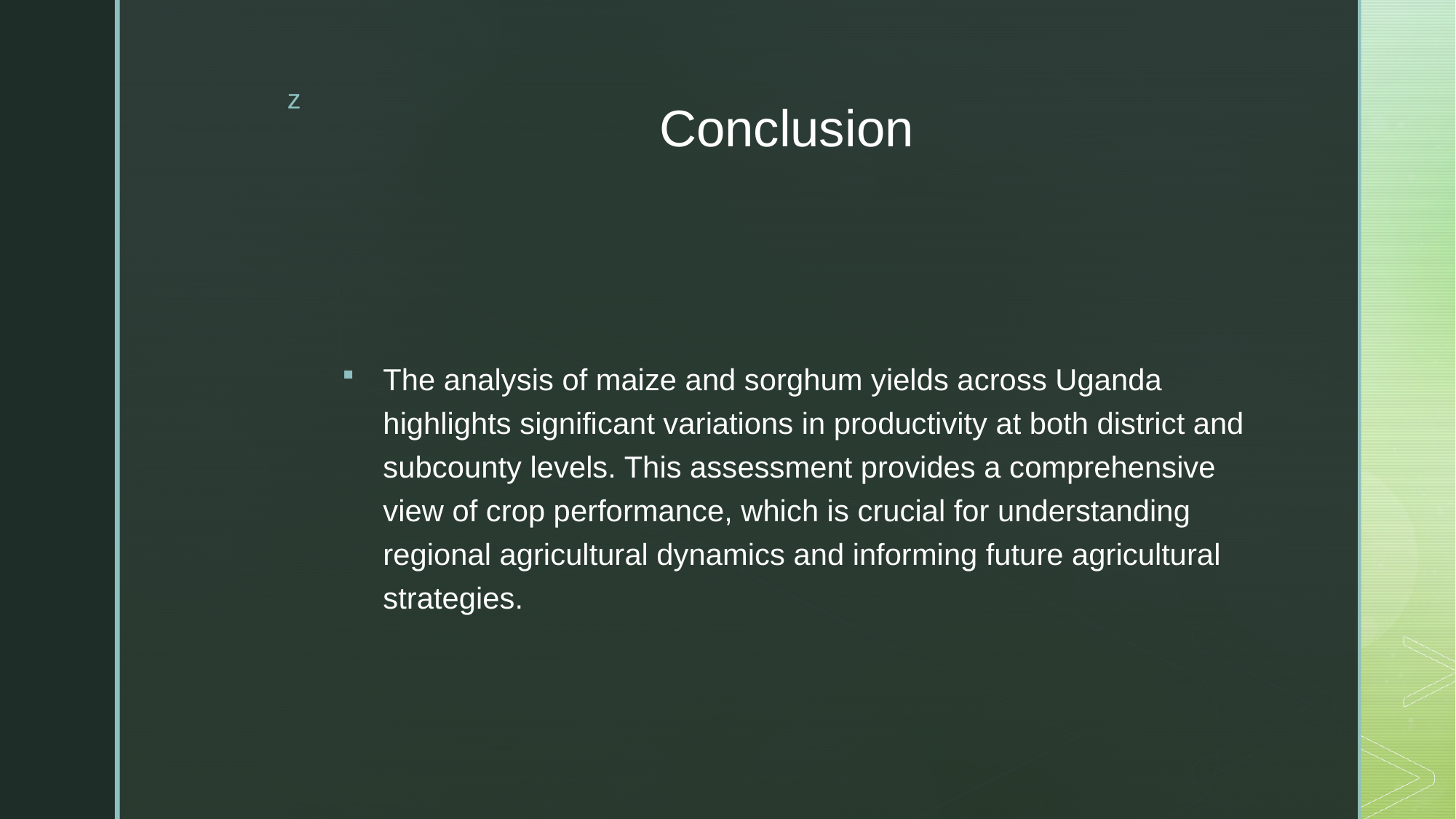

# Conclusion
The analysis of maize and sorghum yields across Uganda highlights significant variations in productivity at both district and subcounty levels. This assessment provides a comprehensive view of crop performance, which is crucial for understanding regional agricultural dynamics and informing future agricultural strategies.